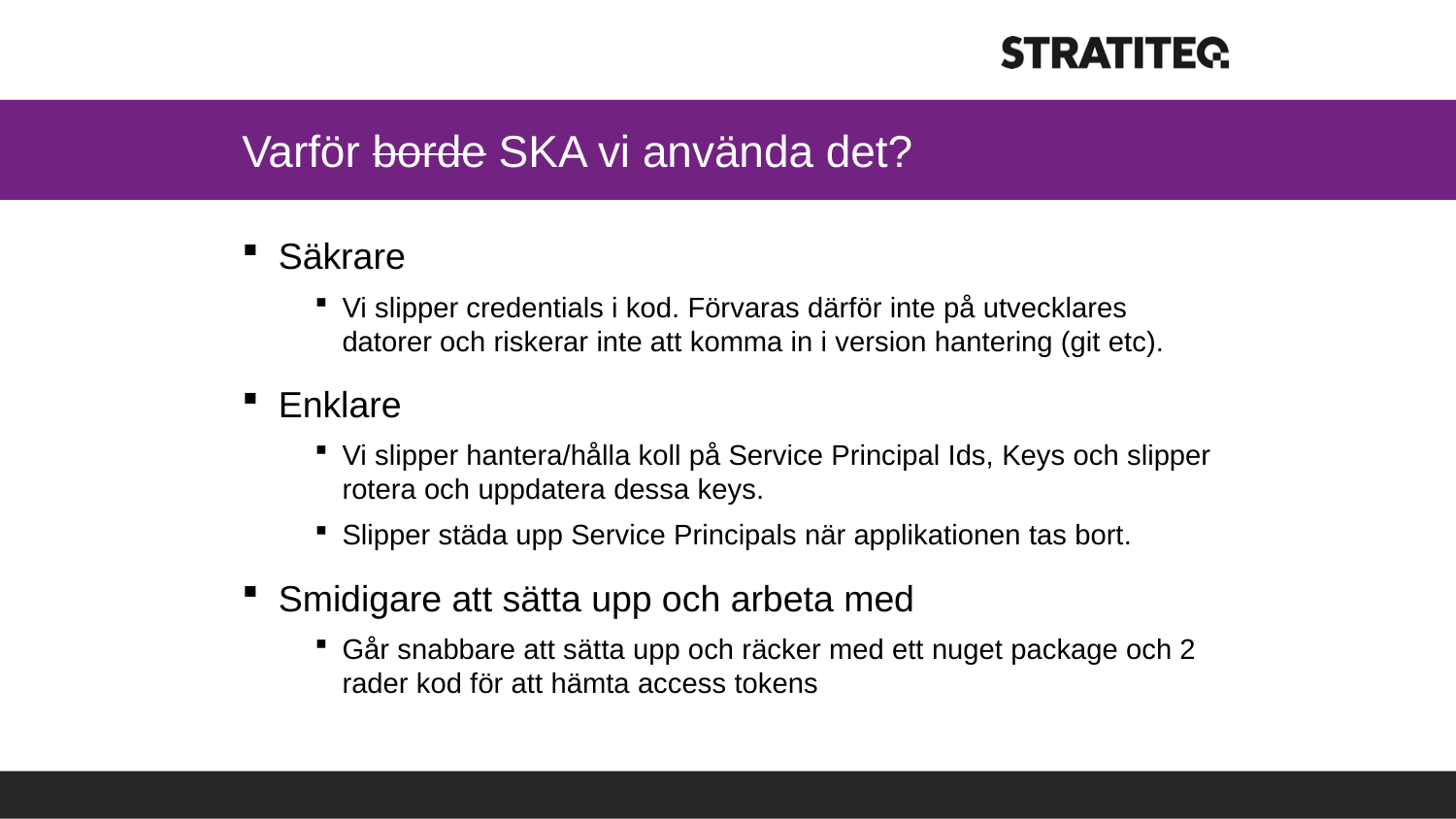

# Varför borde SKA vi använda det?
Säkrare
Vi slipper credentials i kod. Förvaras därför inte på utvecklares datorer och riskerar inte att komma in i version hantering (git etc).
Enklare
Vi slipper hantera/hålla koll på Service Principal Ids, Keys och slipper rotera och uppdatera dessa keys.
Slipper städa upp Service Principals när applikationen tas bort.
Smidigare att sätta upp och arbeta med
Går snabbare att sätta upp och räcker med ett nuget package och 2 rader kod för att hämta access tokens